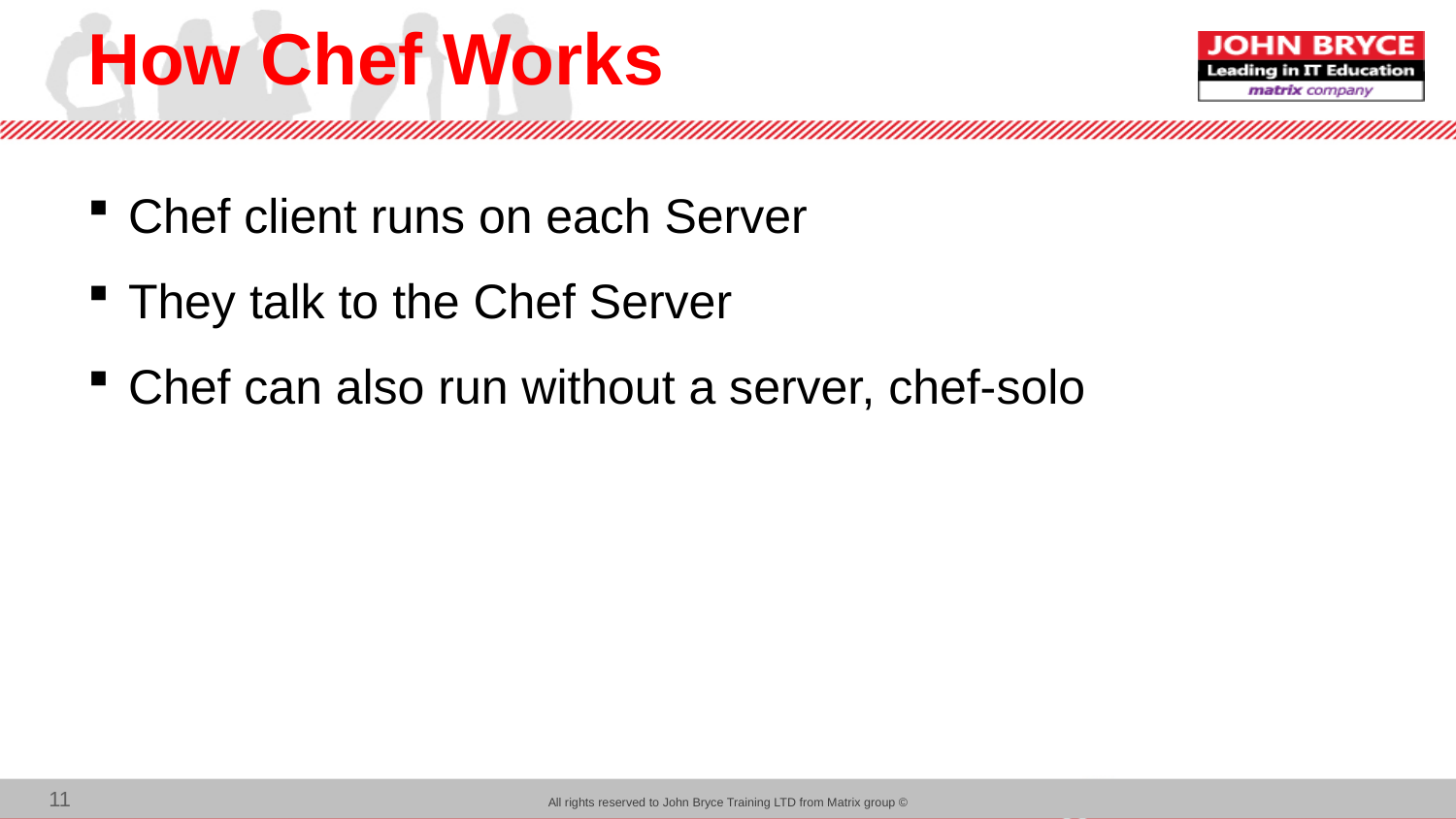

# How Chef Works
Chef client runs on each Server
They talk to the Chef Server
Chef can also run without a server, chef-solo